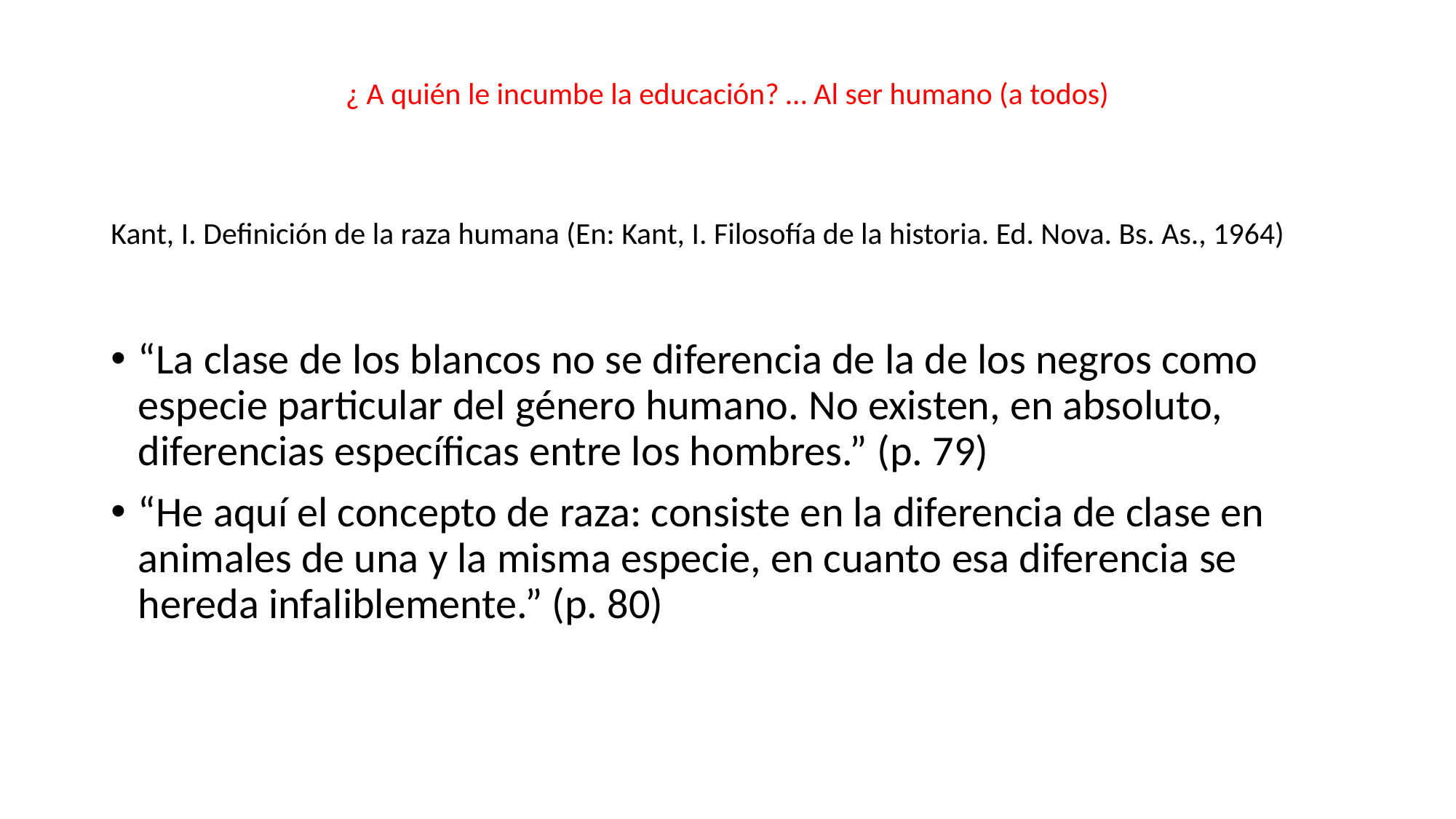

¿ A quién le incumbe la educación? … Al ser humano (a todos)
# Kant, I. Definición de la raza humana (En: Kant, I. Filosofía de la historia. Ed. Nova. Bs. As., 1964)
“La clase de los blancos no se diferencia de la de los negros como especie particular del género humano. No existen, en absoluto, diferencias específicas entre los hombres.” (p. 79)
“He aquí el concepto de raza: consiste en la diferencia de clase en animales de una y la misma especie, en cuanto esa diferencia se hereda infaliblemente.” (p. 80)